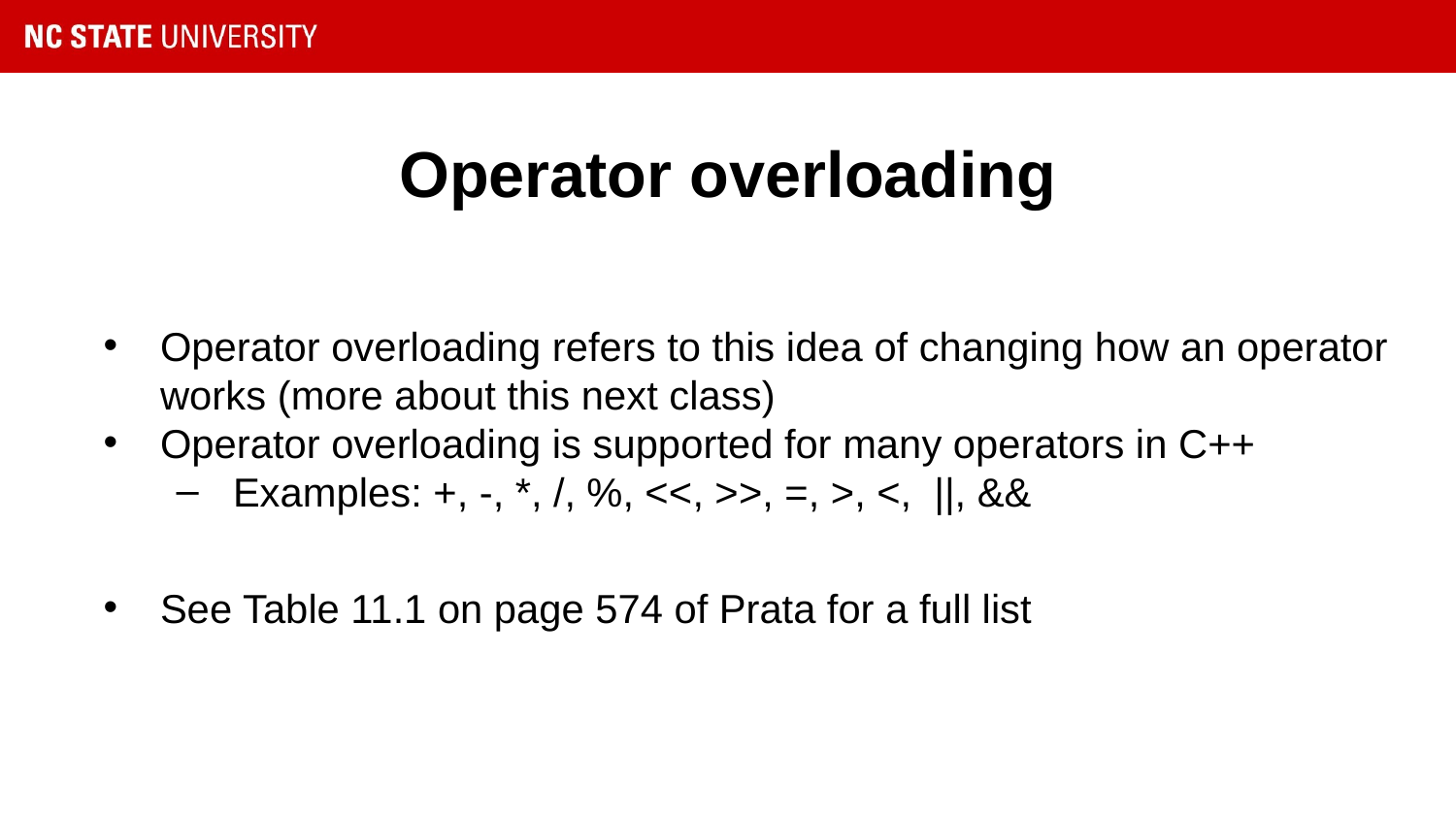

# Operator overloading
Operator overloading refers to this idea of changing how an operator works (more about this next class)
Operator overloading is supported for many operators in C++
Examples: +, -, *, /, %, <<, >>, =, >, <,  ||, &&

See Table 11.1 on page 574 of Prata for a full list